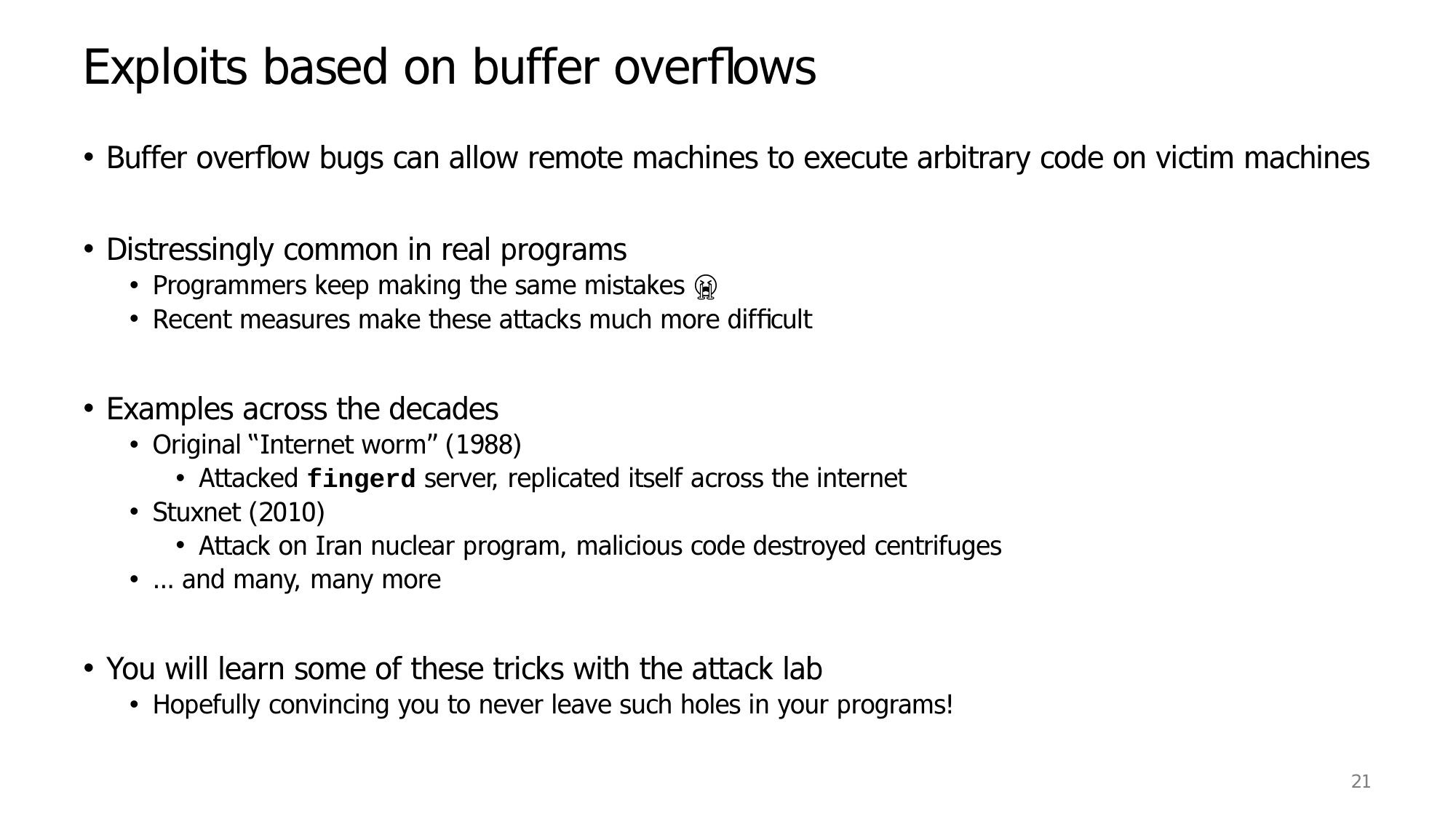

# Exploits based on buffer overflows
Buffer overflow bugs can allow remote machines to execute arbitrary code on victim machines

Distressingly common in real programs
Programmers keep making the same mistakes 😭
Recent measures make these attacks much more difficult

Examples across the decades
Original “Internet worm” (1988)
Attacked fingerd server, replicated itself across the internet
Stuxnet (2010)
Attack on Iran nuclear program, malicious code destroyed centrifuges
… and many, many more

You will learn some of these tricks with the attack lab
Hopefully convincing you to never leave such holes in your programs!
21